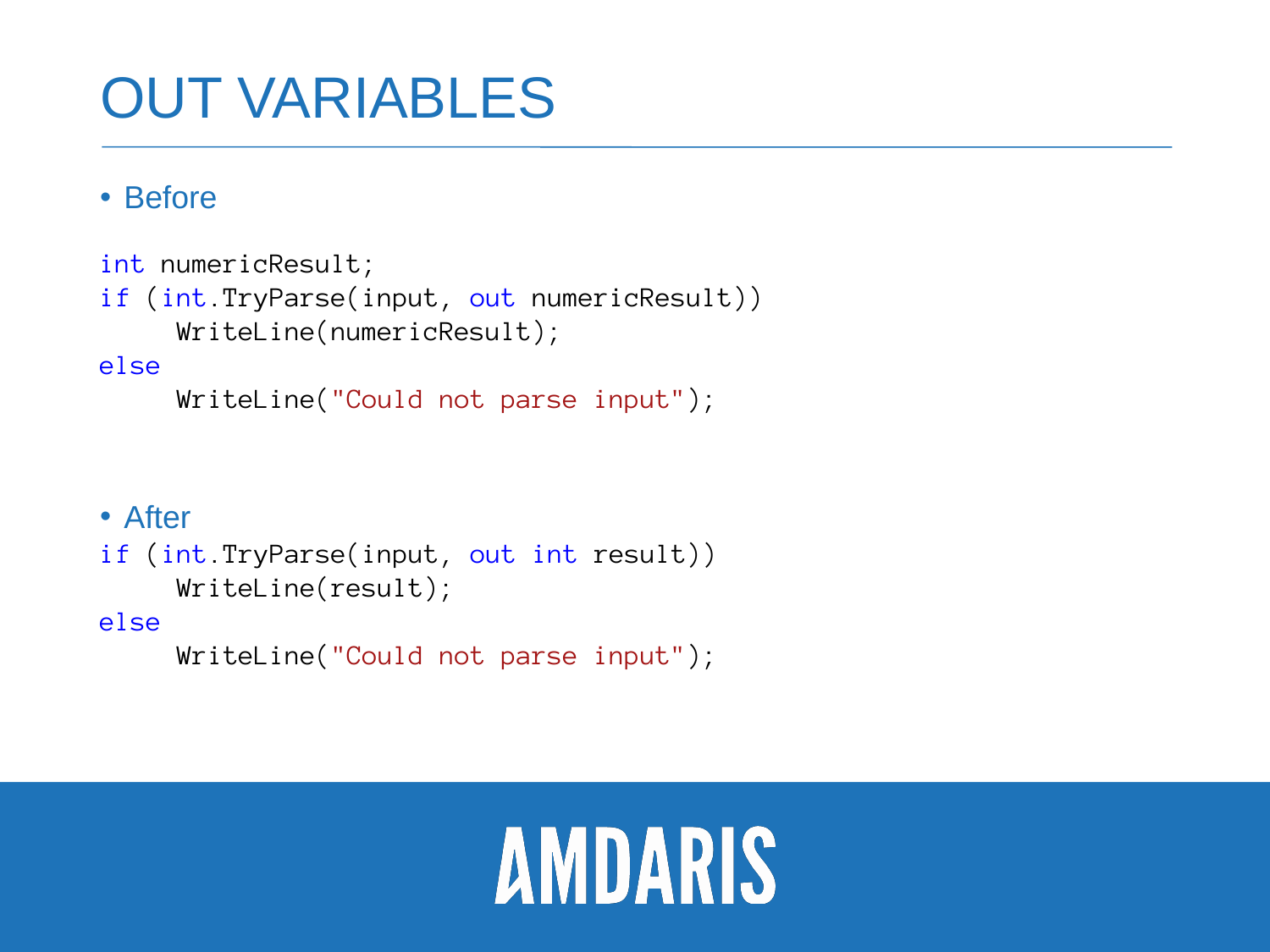

# OUT VARIABLES
Before
int numericResult;
if (int.TryParse(input, out numericResult))
     WriteLine(numericResult);
else
     WriteLine("Could not parse input");
After
if (int.TryParse(input, out int result))
     WriteLine(result);
else
     WriteLine("Could not parse input");